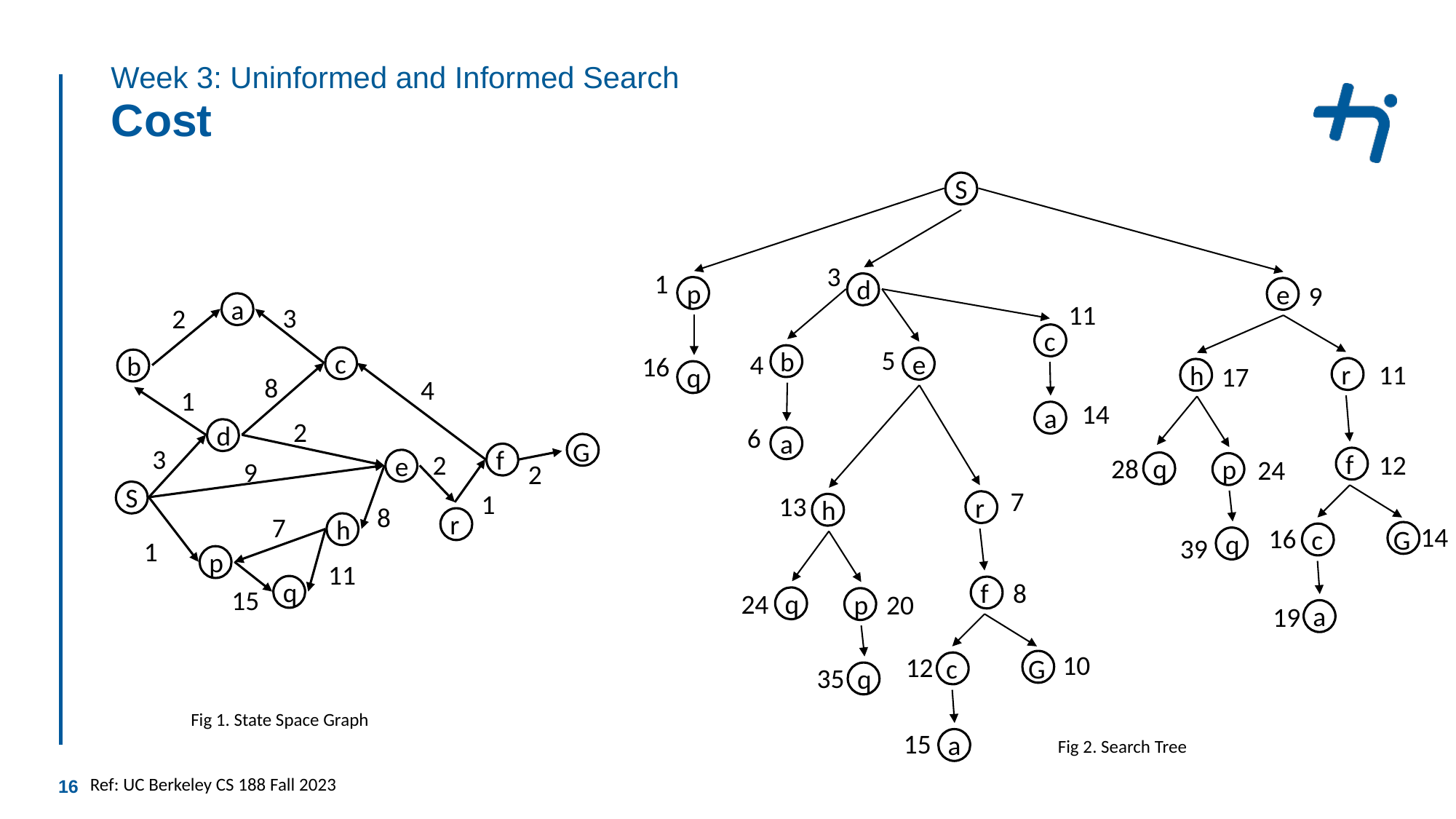

Week 3: Uninformed and Informed Search
# Cost
S

3
1
d
p
e
9

a
11

3
2
c

5
b
c
e
4
b
16

r
11
h
17
q

8
4
1
14
a

2
d
6

a

G

3
f
f
2
12
e

28
q
p
24

9

2

S
7
1

13
r
h

8
r
7
h

14
16
c
G
q

39

1
p

11
q
f
8

15
24
q
p
20

a
19

10
12
c
G

35
q

Fig 1. State Space Graph
15
a

Fig 2. Search Tree
16
Ref: UC Berkeley CS 188 Fall 2023